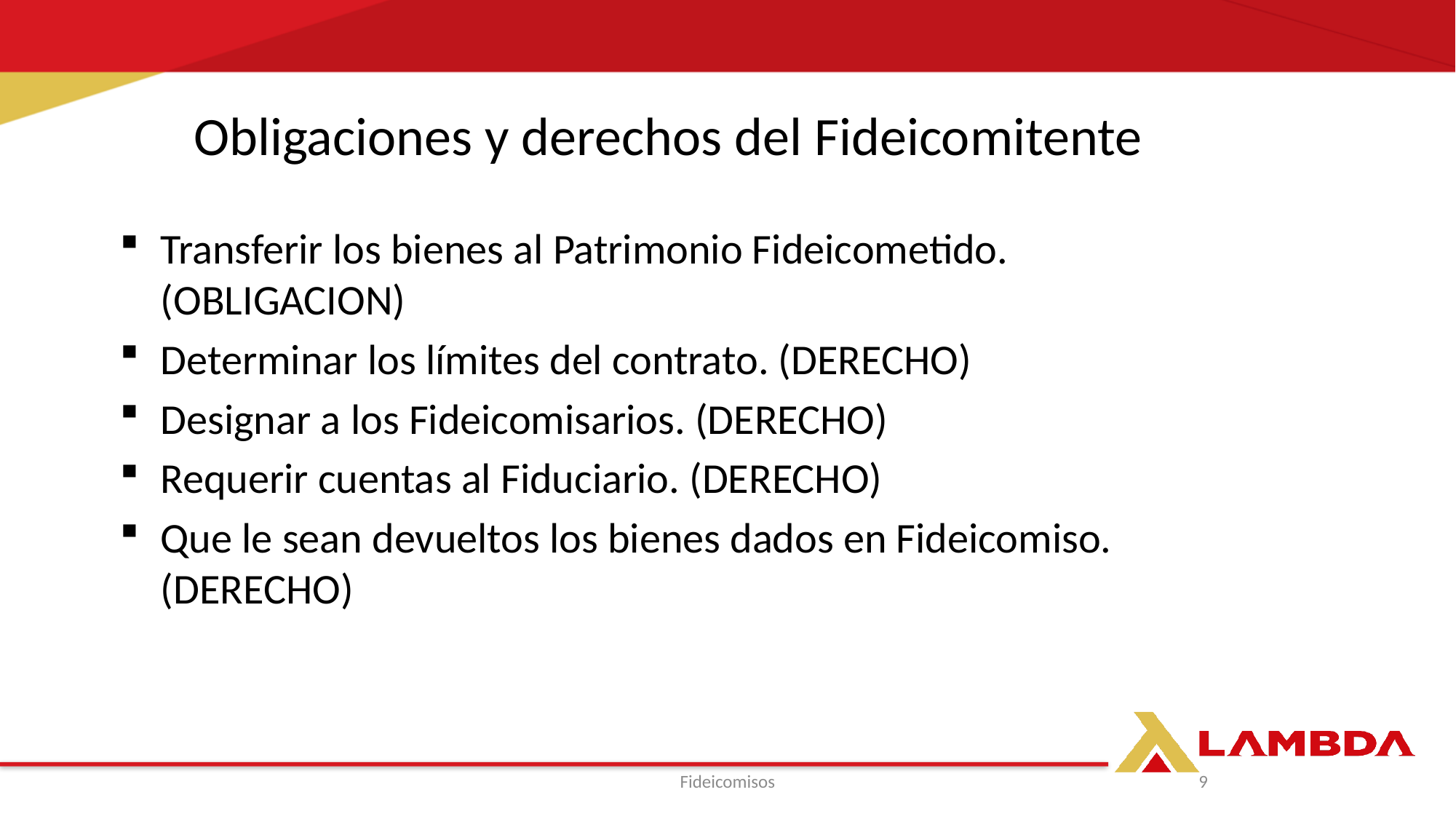

Obligaciones y derechos del Fideicomitente
Transferir los bienes al Patrimonio Fideicometido. (OBLIGACION)
Determinar los límites del contrato. (DERECHO)
Designar a los Fideicomisarios. (DERECHO)
Requerir cuentas al Fiduciario. (DERECHO)
Que le sean devueltos los bienes dados en Fideicomiso. (DERECHO)
Fideicomisos
9